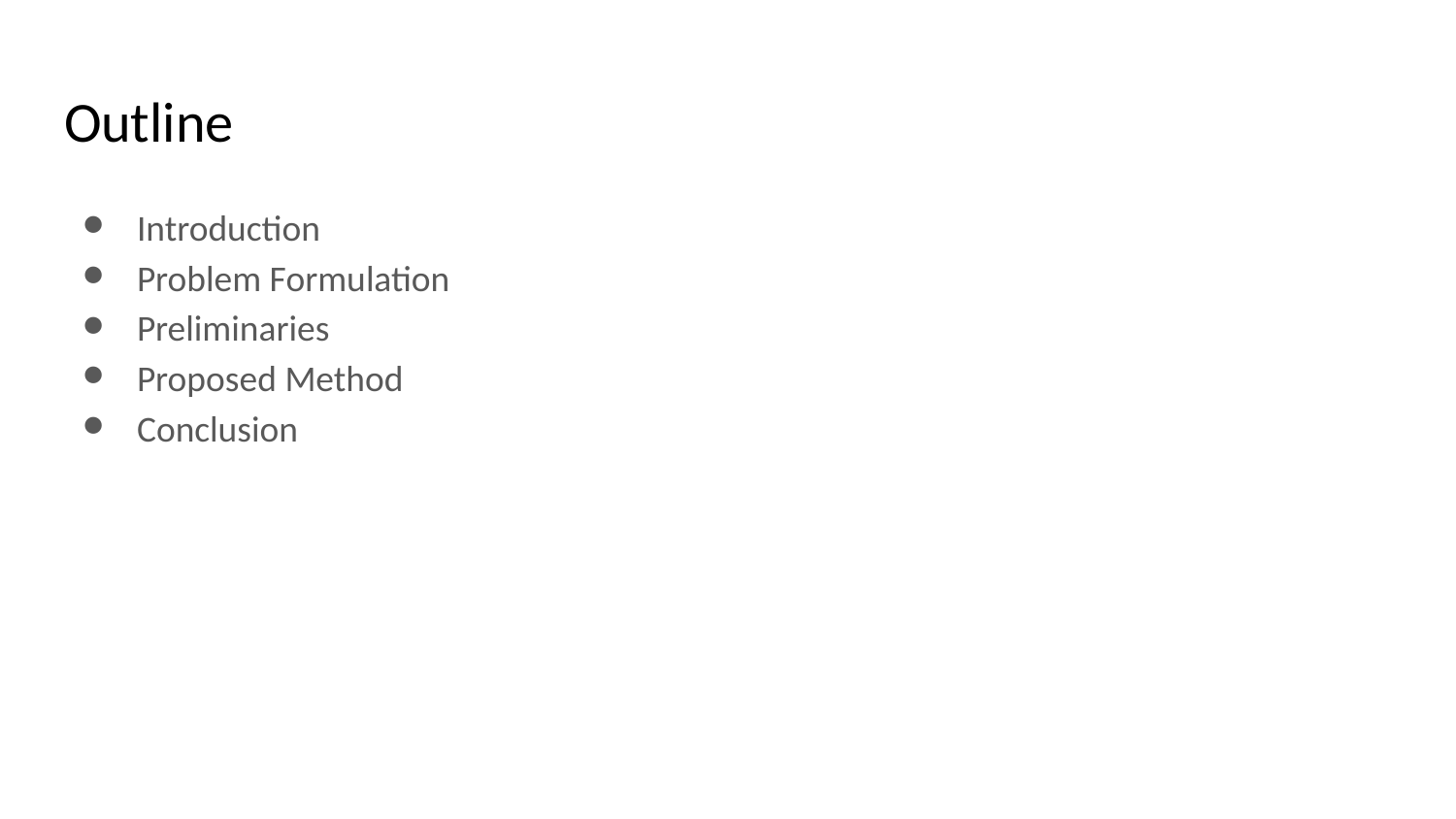

# Outline
Introduction
Problem Formulation
Preliminaries
Proposed Method
Conclusion